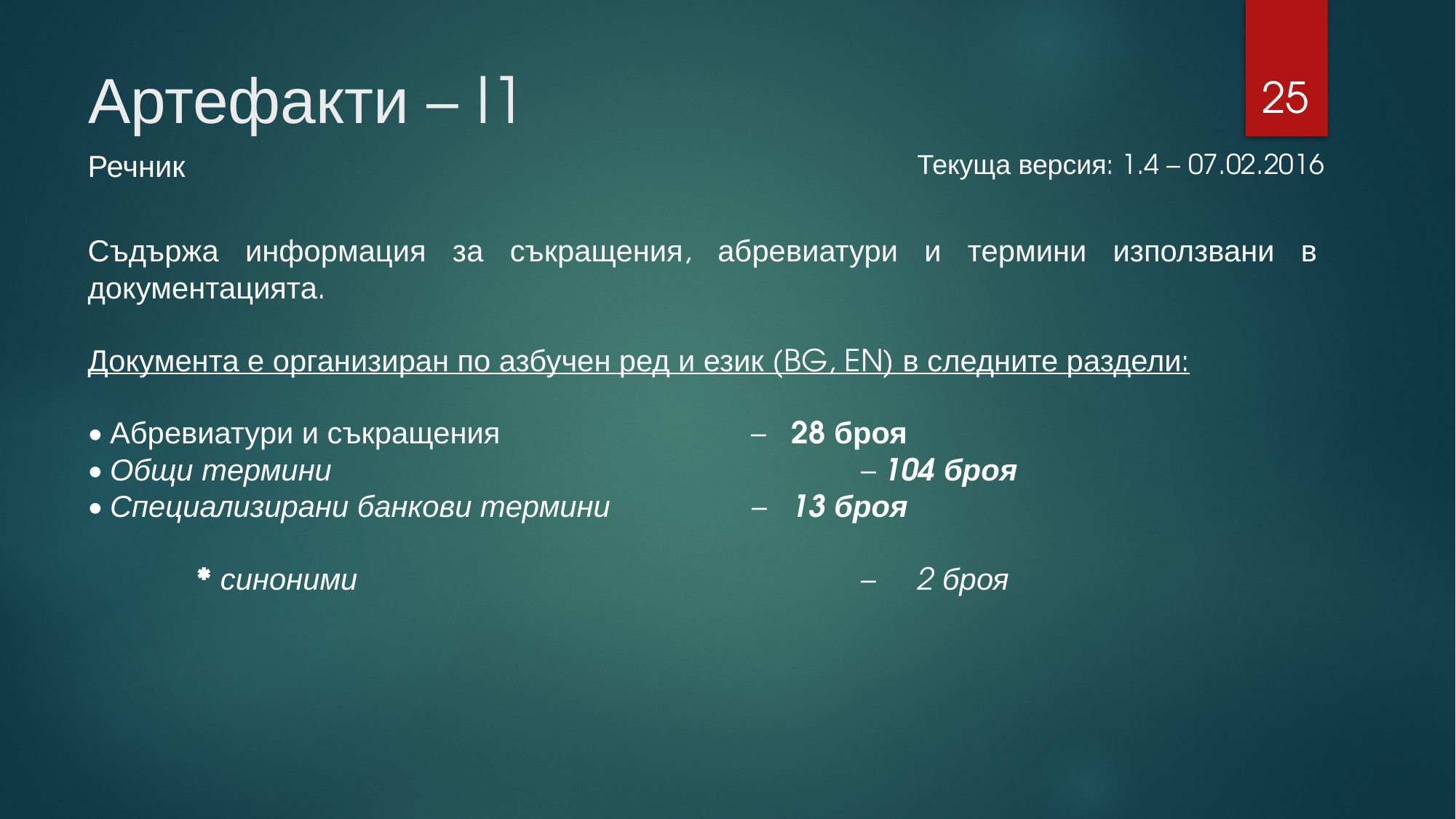

25
# Артефакти – I1
Речник

Текуща версия: 1.4 – 07.02.2016
Съдържа информация за съкращения, абревиатури и термини използвани в документацията.

Документа е организиран по азбучен ред и език (BG, EN) в следните раздели:

• Абревиатури и съкращения			 –   28 броя
• Общи термини 					 – 104 броя
• Специализирани банкови термини		 –   13 броя

	* синоними 					 –     2 броя